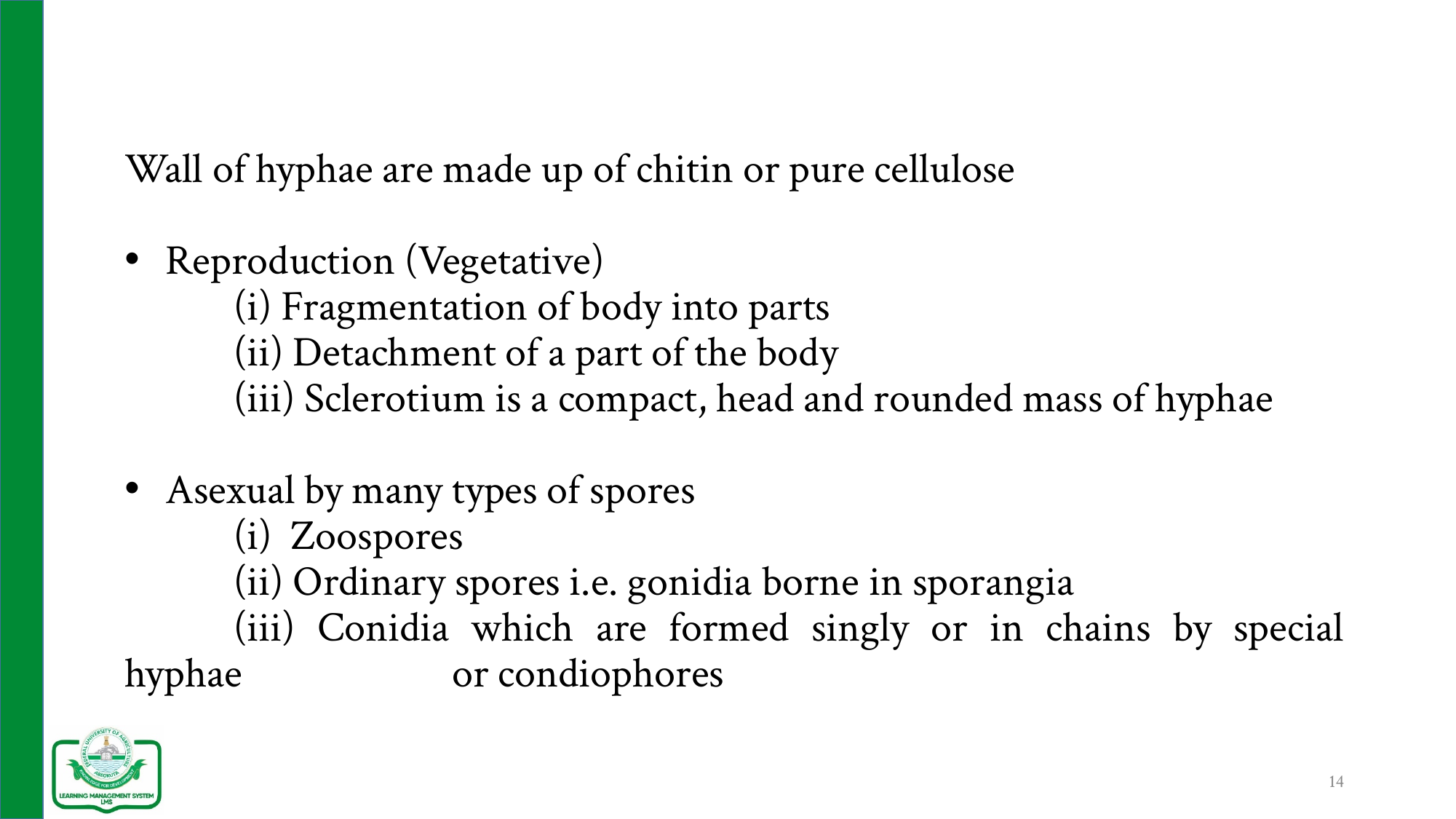

#
Wall of hyphae are made up of chitin or pure cellulose

Reproduction (Vegetative)
	(i) Fragmentation of body into parts
	(ii) Detachment of a part of the body
	(iii) Sclerotium is a compact, head and rounded mass of hyphae

Asexual by many types of spores
	(i)  Zoospores
	(ii) Ordinary spores i.e. gonidia borne in sporangia
	(iii) Conidia which are formed singly or in chains by special hyphae 		or condiophores

14